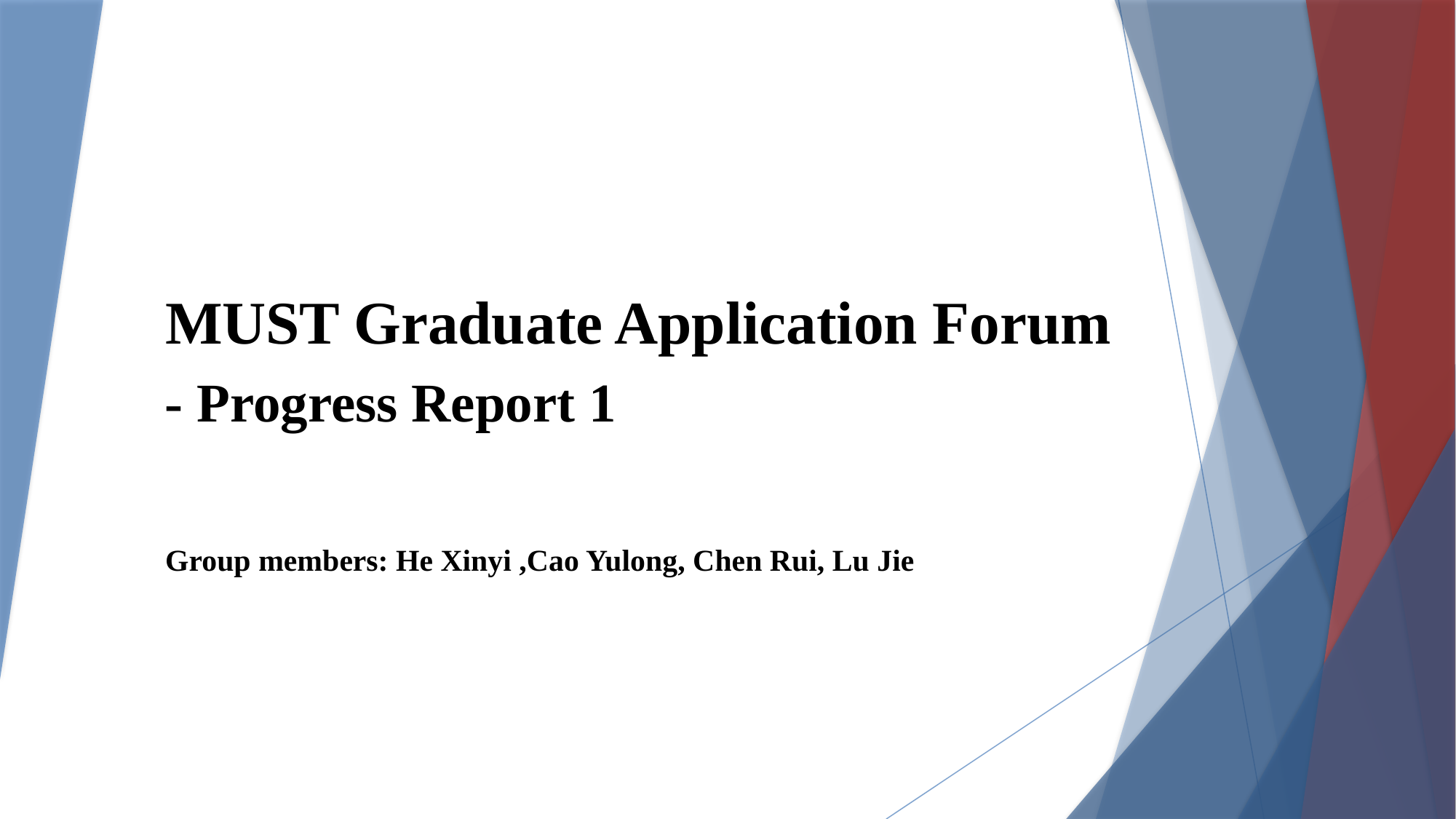

MUST Graduate Application Forum
- Progress Report 1
Group members: He Xinyi ,Cao Yulong, Chen Rui, Lu Jie